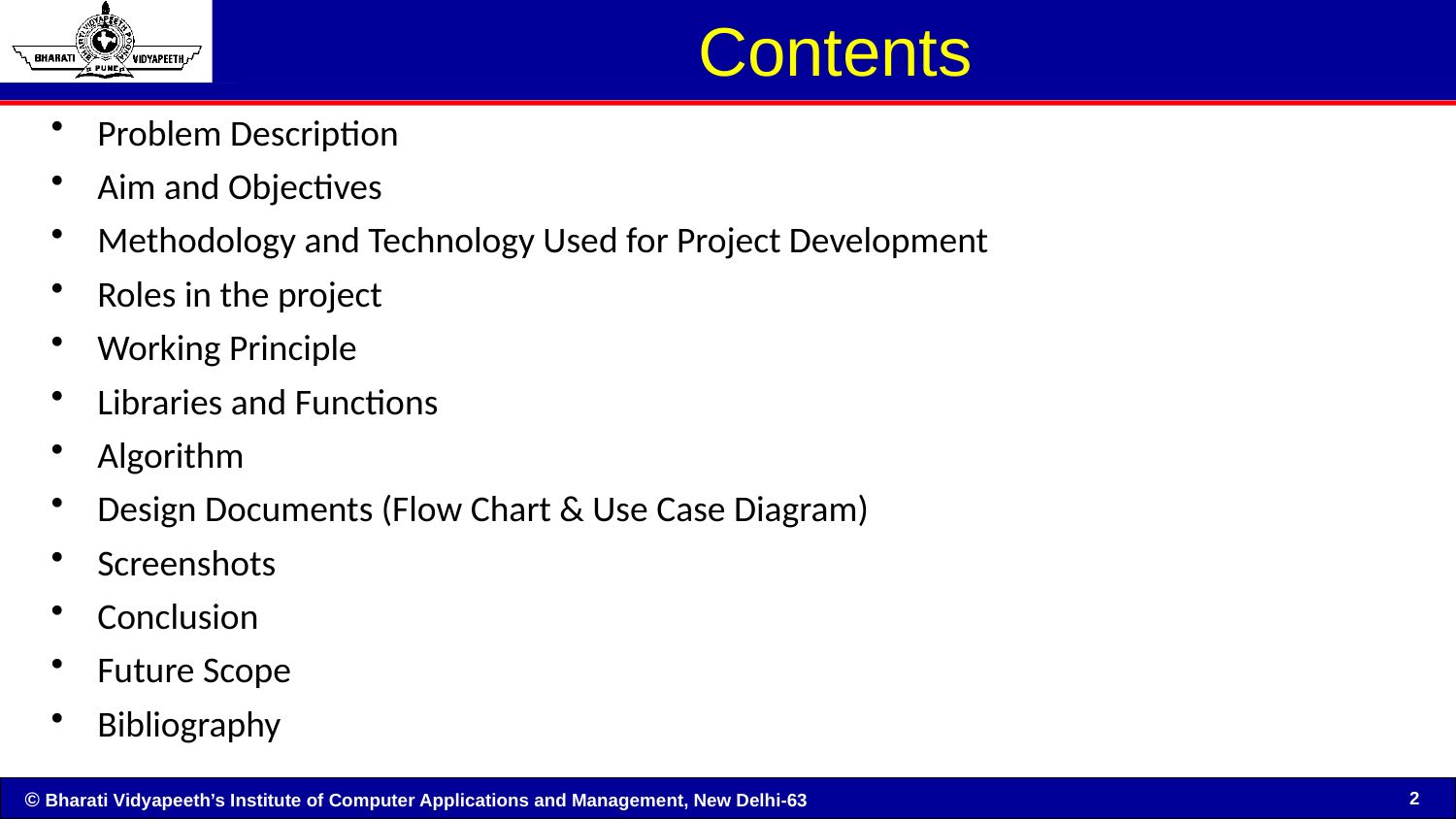

# Contents
Problem Description
Aim and Objectives
Methodology and Technology Used for Project Development
Roles in the project
Working Principle
Libraries and Functions
Algorithm
Design Documents (Flow Chart & Use Case Diagram)
Screenshots
Conclusion
Future Scope
Bibliography